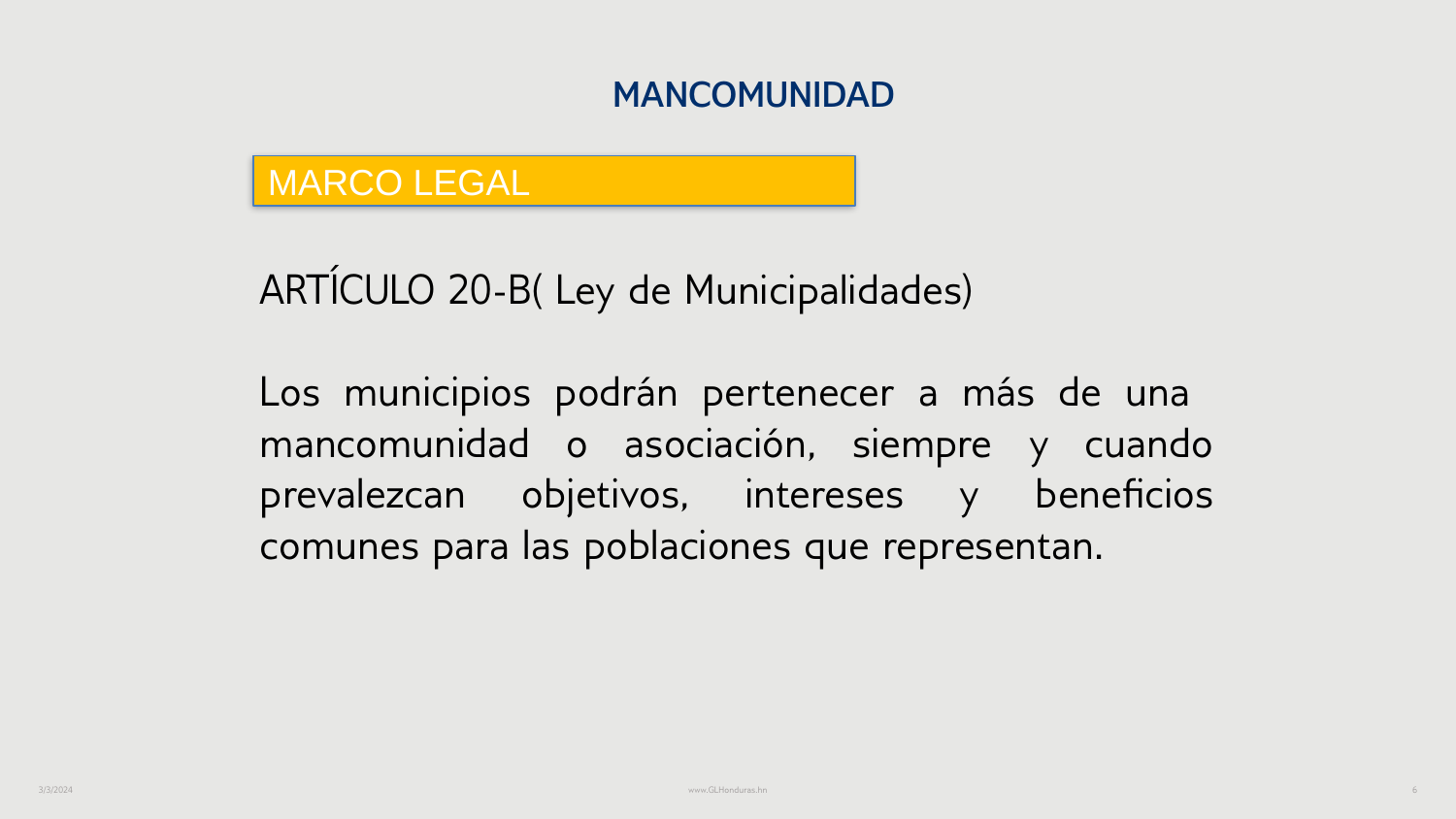

MANCOMUNIDAD
MARCO LEGAL

ARTÍCULO 20-B( Ley de Municipalidades)

Los municipios podrán pertenecer a más de una  mancomunidad o asociación, siempre y cuando prevalezcan objetivos, intereses y beneficios comunes para las poblaciones que representan.
3/3/2024
www.GLHonduras.hn
6